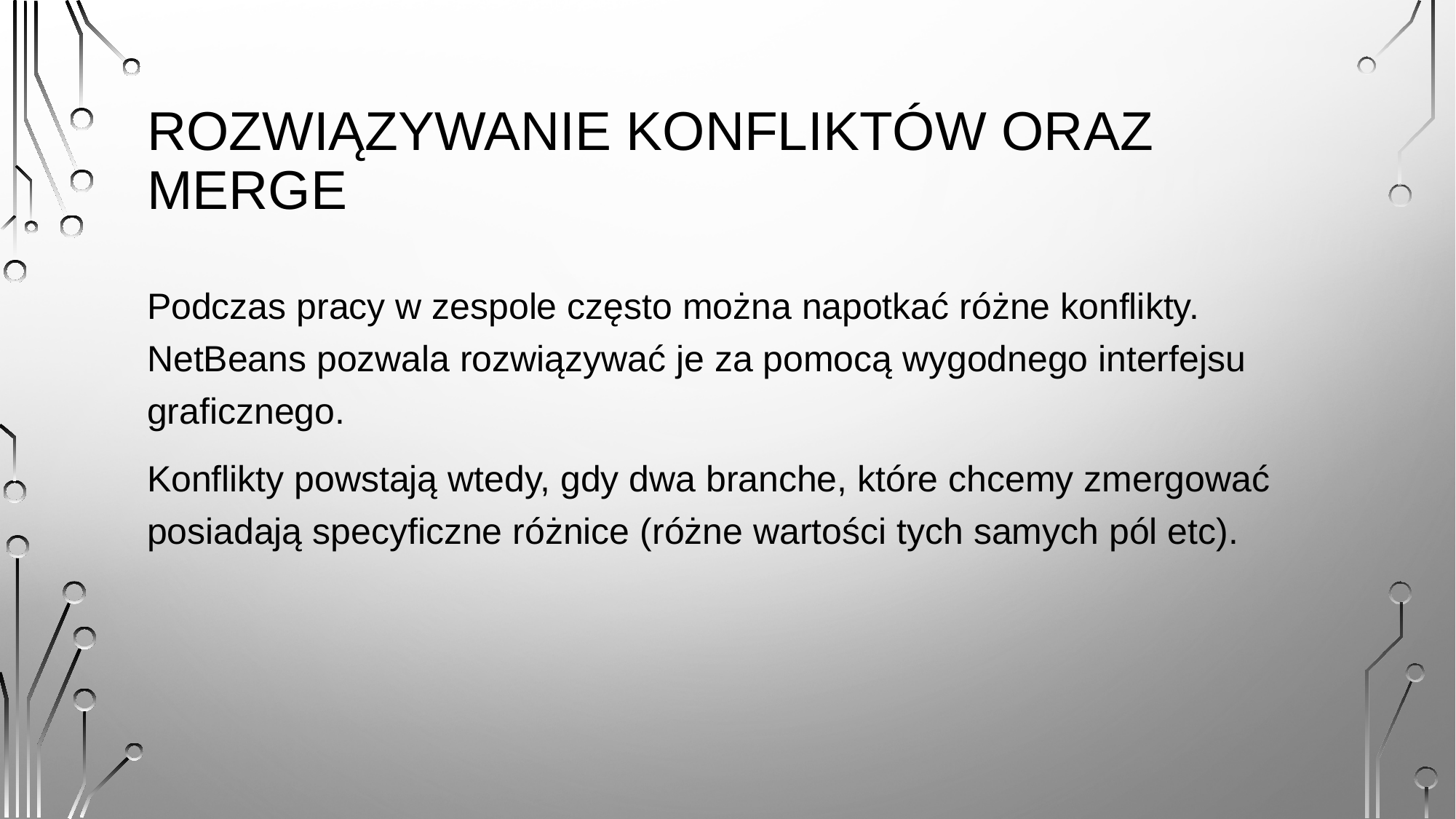

# rozwiązywanie konfliktów oraz merge
Podczas pracy w zespole często można napotkać różne konflikty. NetBeans pozwala rozwiązywać je za pomocą wygodnego interfejsu graficznego.
Konflikty powstają wtedy, gdy dwa branche, które chcemy zmergować posiadają specyficzne różnice (różne wartości tych samych pól etc).